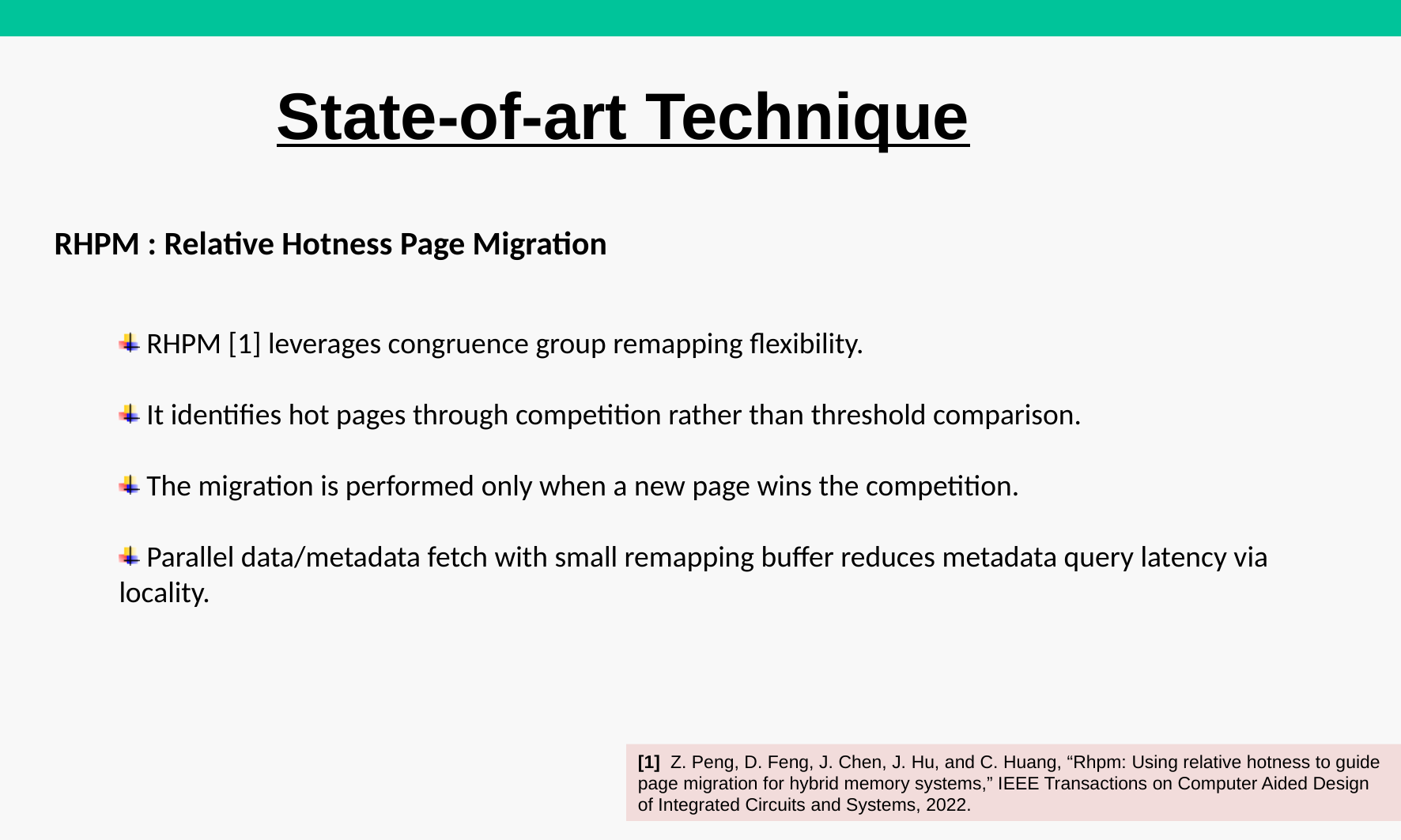

State-of-art Technique
RHPM : Relative Hotness Page Migration
 RHPM [1] leverages congruence group remapping flexibility.

 It identifies hot pages through competition rather than threshold comparison.

 The migration is performed only when a new page wins the competition.

 Parallel data/metadata fetch with small remapping buffer reduces metadata query latency via locality.
[1]  Z. Peng, D. Feng, J. Chen, J. Hu, and C. Huang, “Rhpm: Using relative hotness to guide page migration for hybrid memory systems,” IEEE Transactions on Computer Aided Design of Integrated Circuits and Systems, 2022.